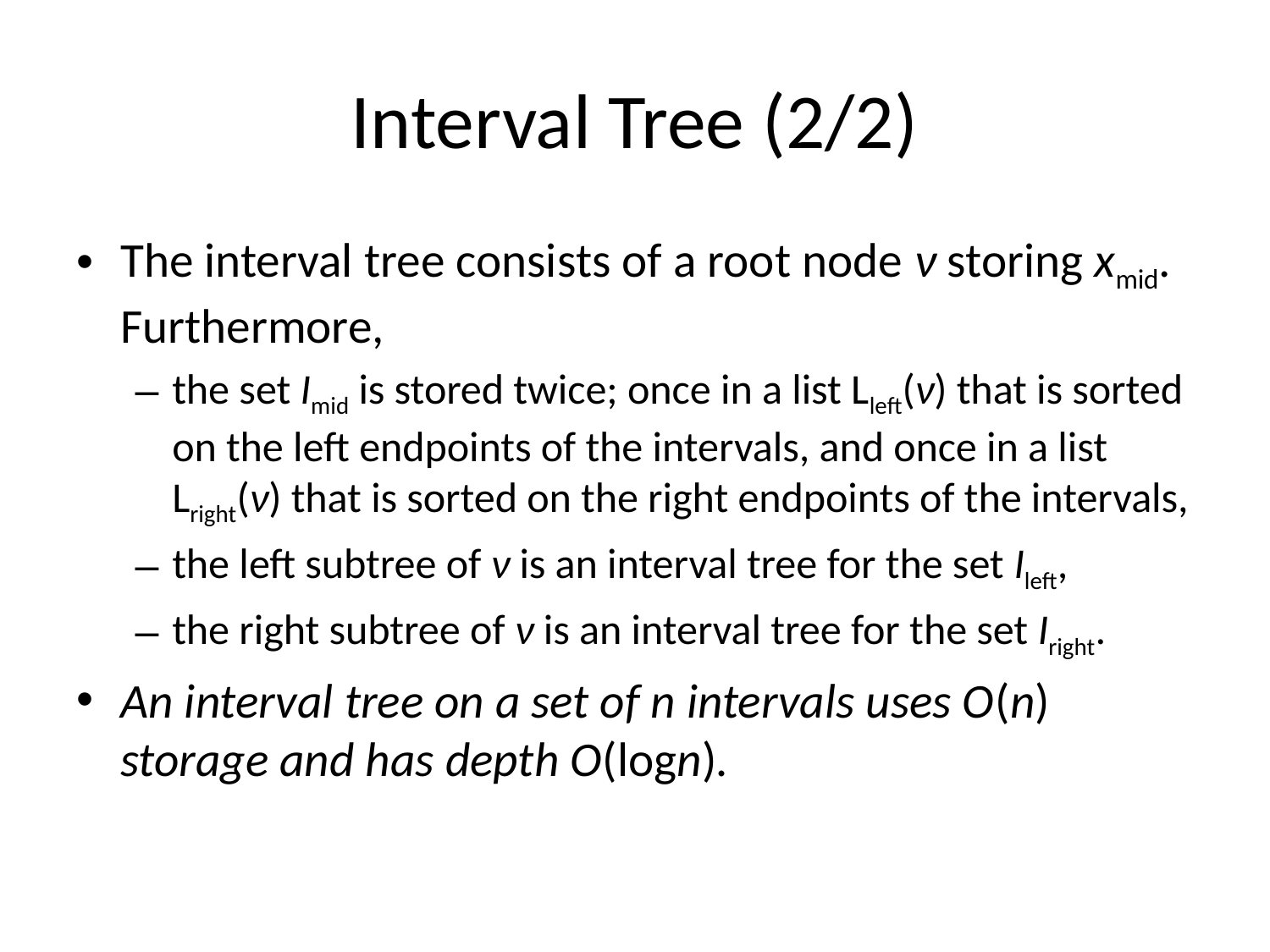

# Interval Tree (2/2)
The interval tree consists of a root node ν storing xmid. Furthermore,
the set Imid is stored twice; once in a list Lleft(ν) that is sorted on the left endpoints of the intervals, and once in a list Lright(ν) that is sorted on the right endpoints of the intervals,
the left subtree of ν is an interval tree for the set Ileft,
the right subtree of ν is an interval tree for the set Iright.
An interval tree on a set of n intervals uses O(n) storage and has depth O(logn).